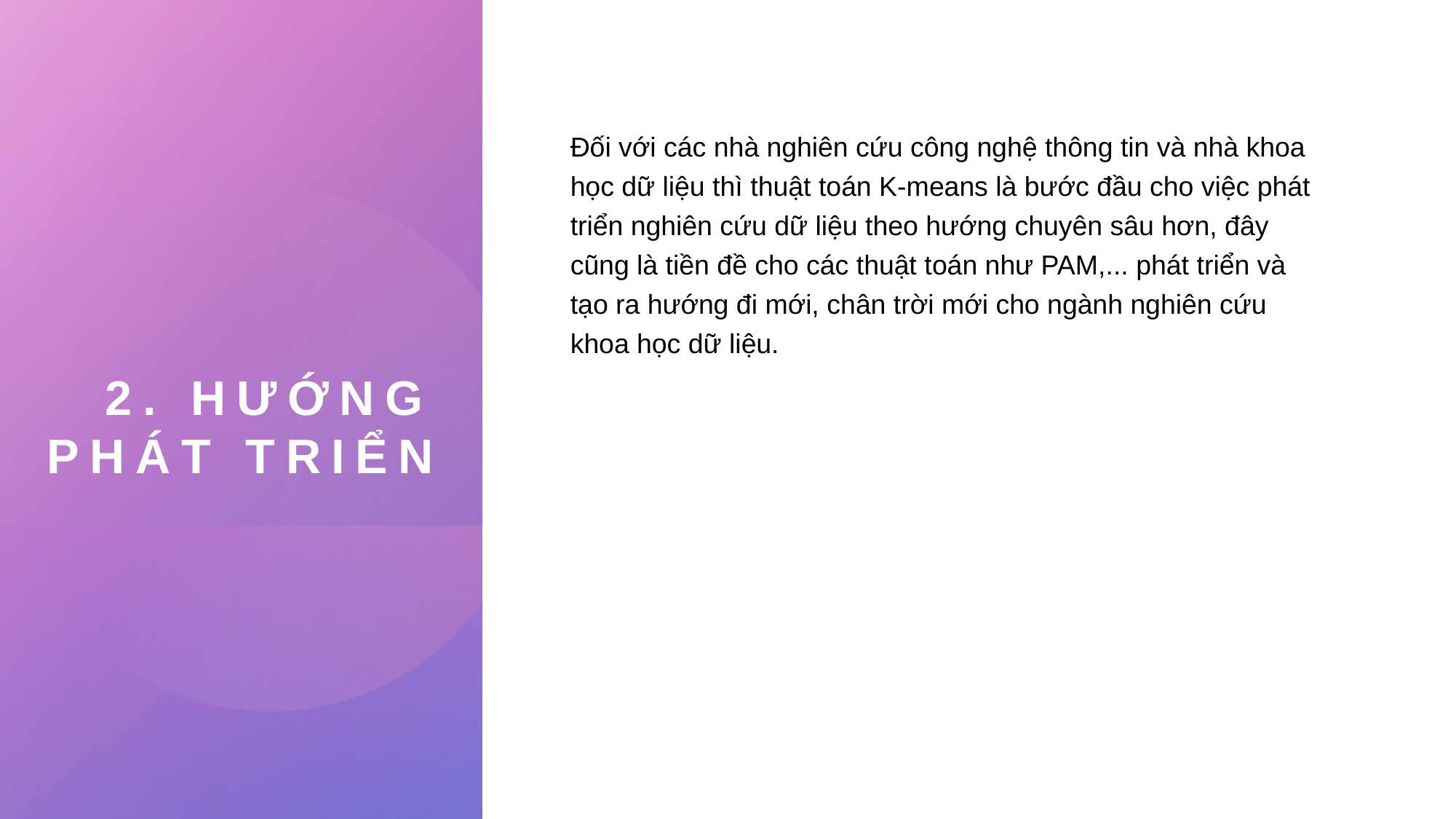

# 2. hướng phát triển
Đối với các nhà nghiên cứu công nghệ thông tin và nhà khoa học dữ liệu thì thuật toán K-means là bước đầu cho việc phát triển nghiên cứu dữ liệu theo hướng chuyên sâu hơn, đây cũng là tiền đề cho các thuật toán như PAM,... phát triển và tạo ra hướng đi mới, chân trời mới cho ngành nghiên cứu khoa học dữ liệu.